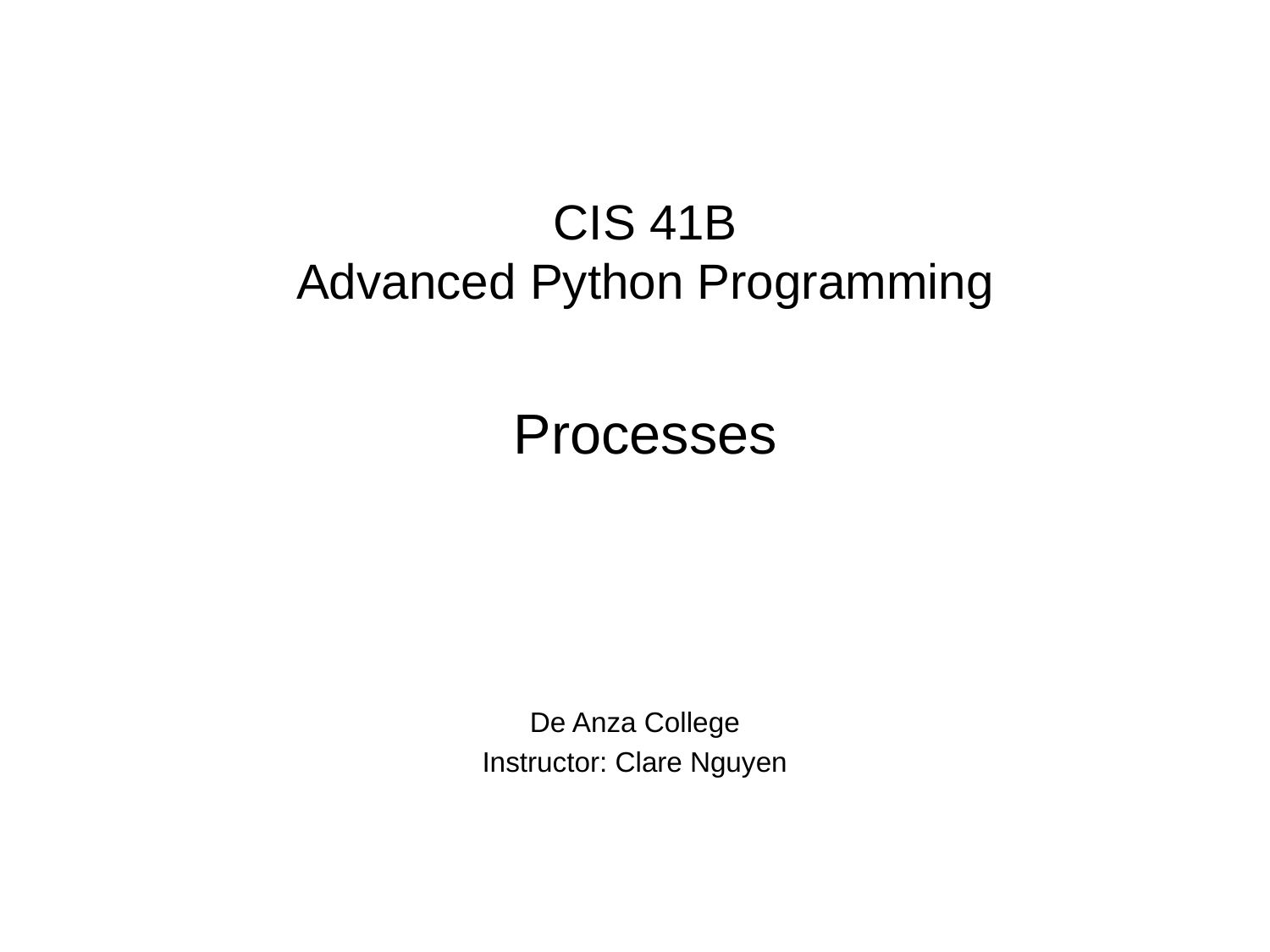

CIS 41B
Advanced Python Programming
Processes
De Anza College
Instructor: Clare Nguyen